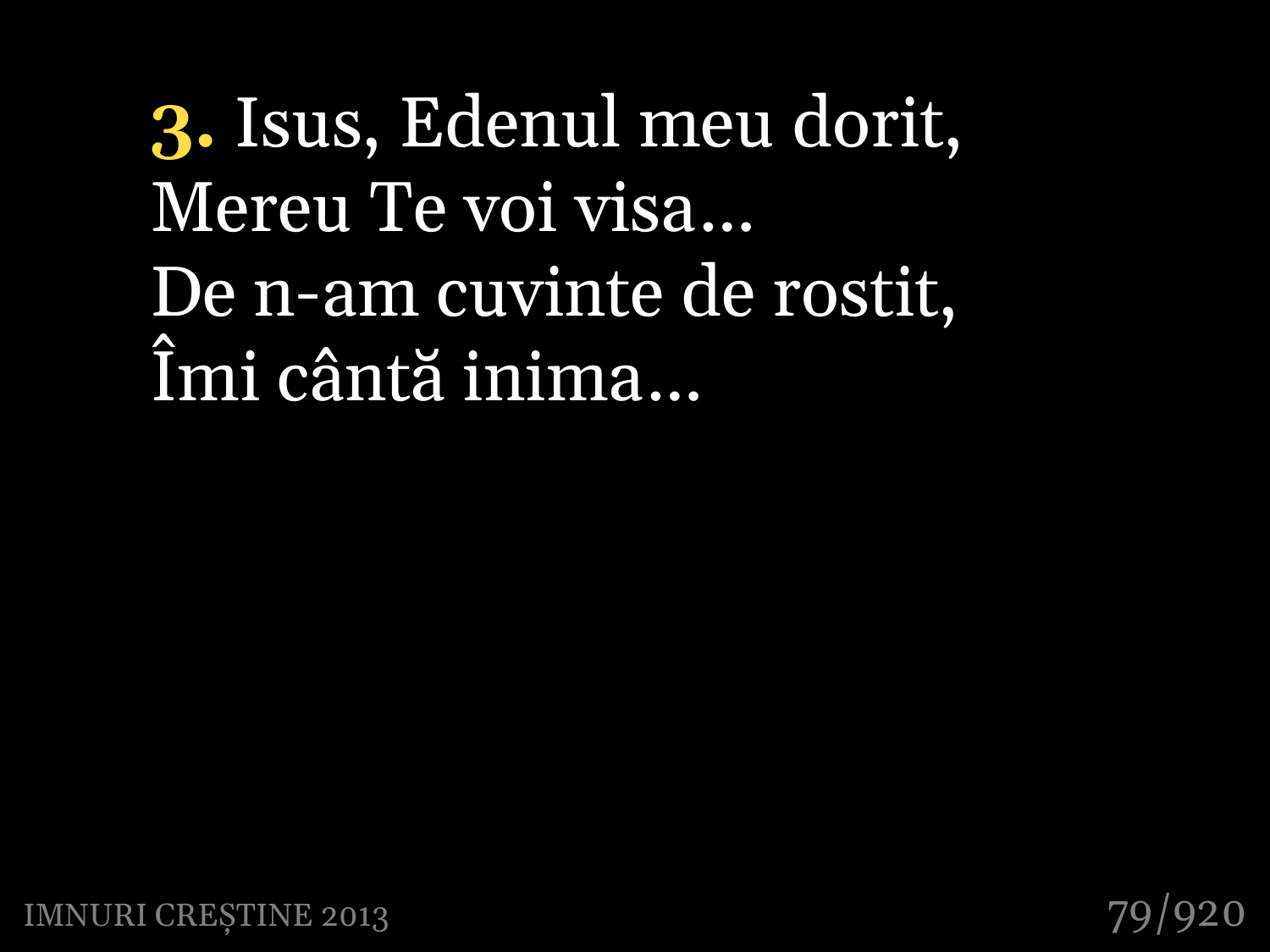

3. Isus, Edenul meu dorit,
Mereu Te voi visa…
De n-am cuvinte de rostit,
Îmi cântă inima…
79/920
IMNURI CREȘTINE 2013